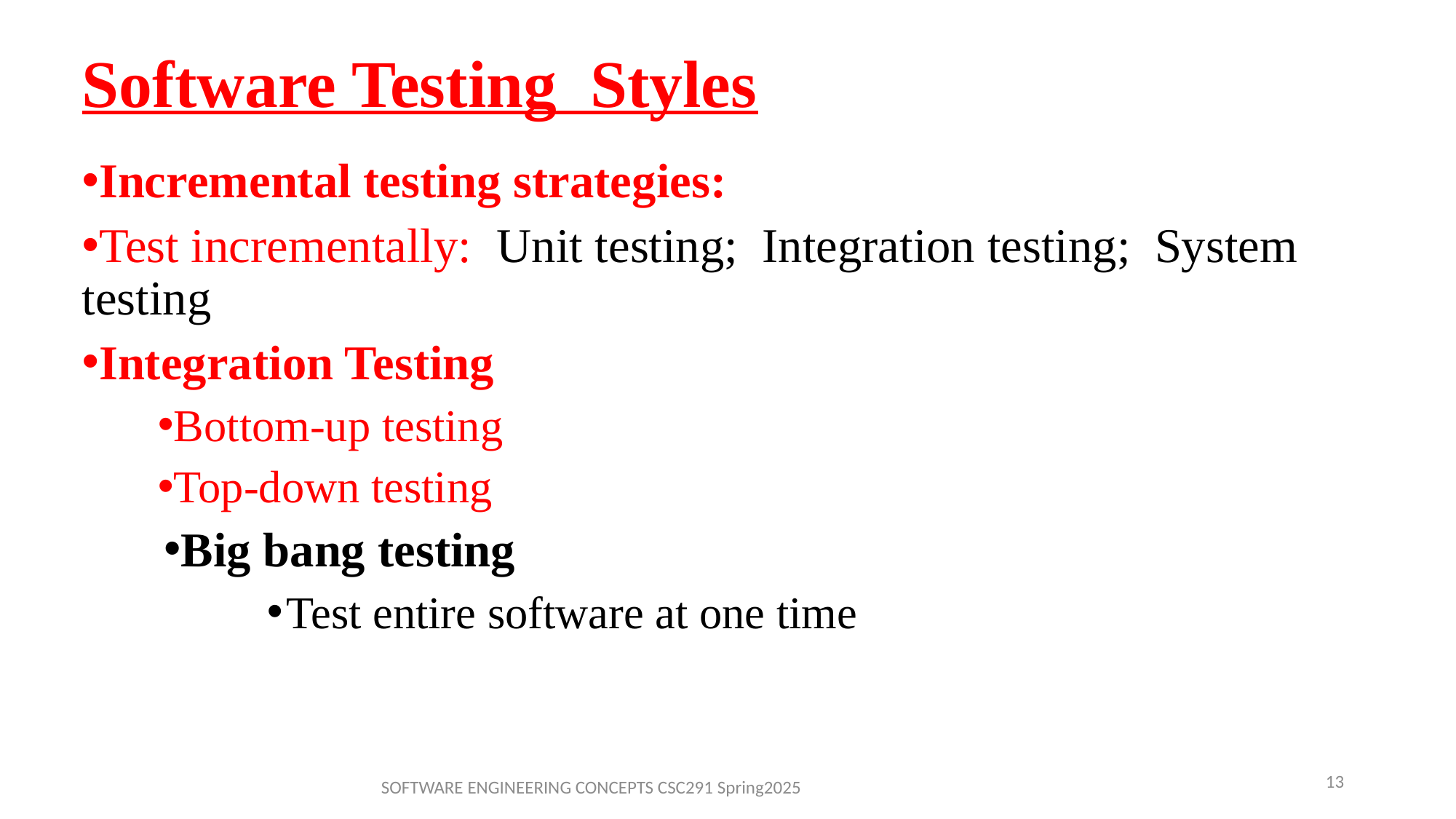

# Software Testing  Styles
Incremental testing strategies:
Test incrementally:  Unit testing;  Integration testing;  System testing
Integration Testing
Bottom-up testing
Top-down testing
Big bang testing
Test entire software at one time
13
SOFTWARE ENGINEERING CONCEPTS CSC291 Spring2025